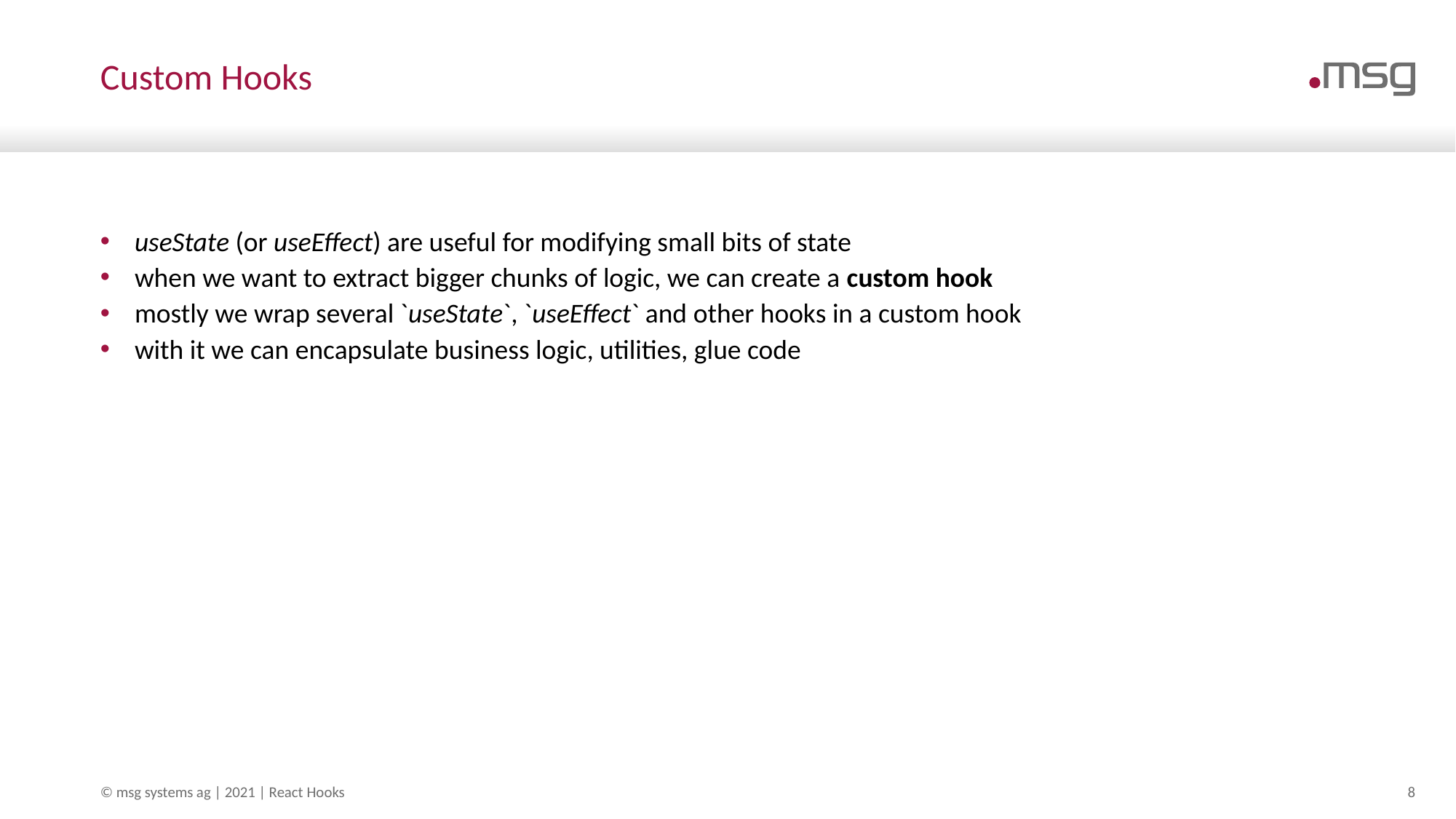

# Custom Hooks
useState (or useEffect) are useful for modifying small bits of state
when we want to extract bigger chunks of logic, we can create a custom hook
mostly we wrap several `useState`, `useEffect` and other hooks in a custom hook
with it we can encapsulate business logic, utilities, glue code
© msg systems ag | 2021 | React Hooks
8